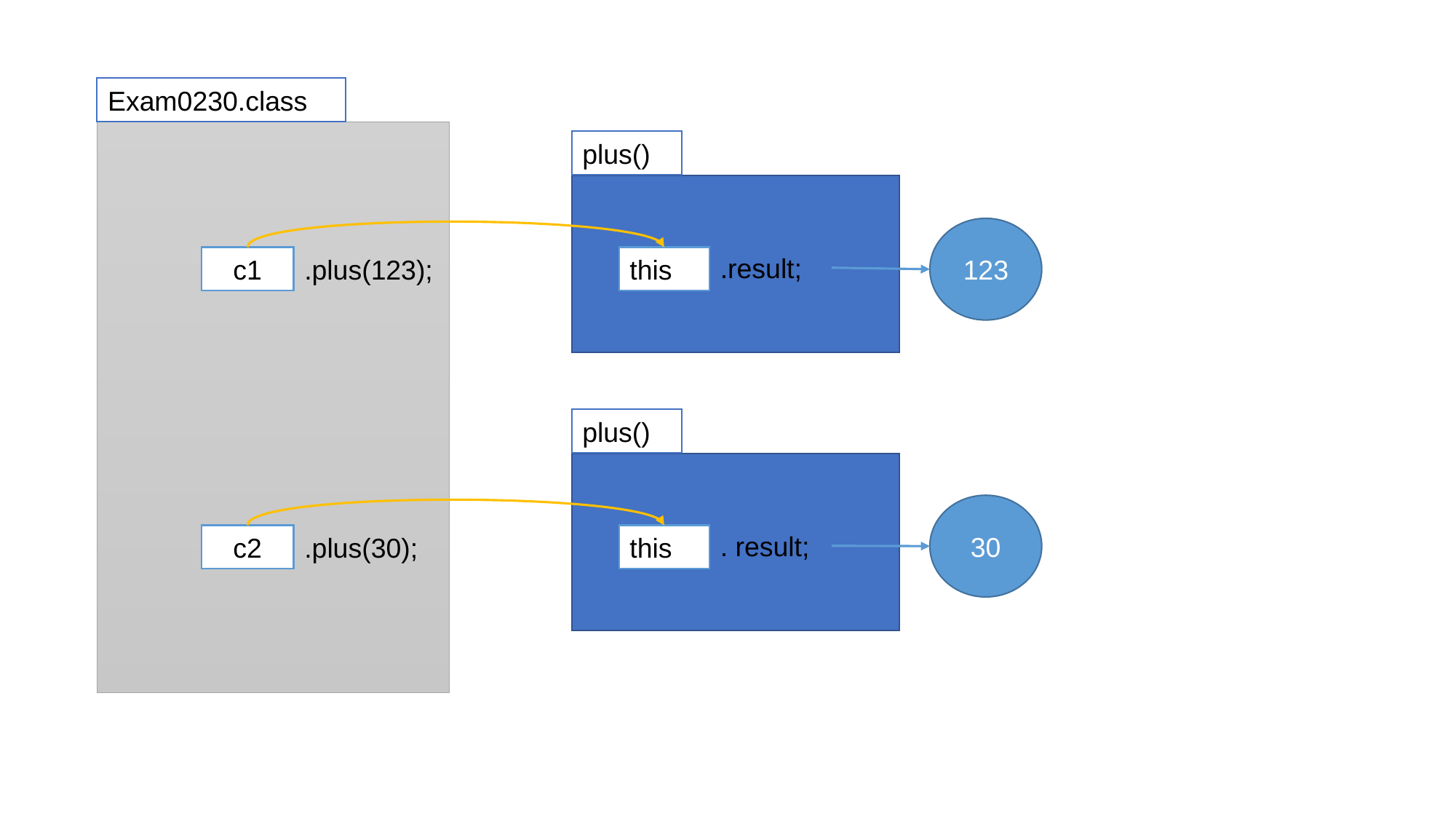

Exam0230.class

plus()

123
.result;
c1
.plus(123);
this
plus()

30
. result;
c2
.plus(30);
this